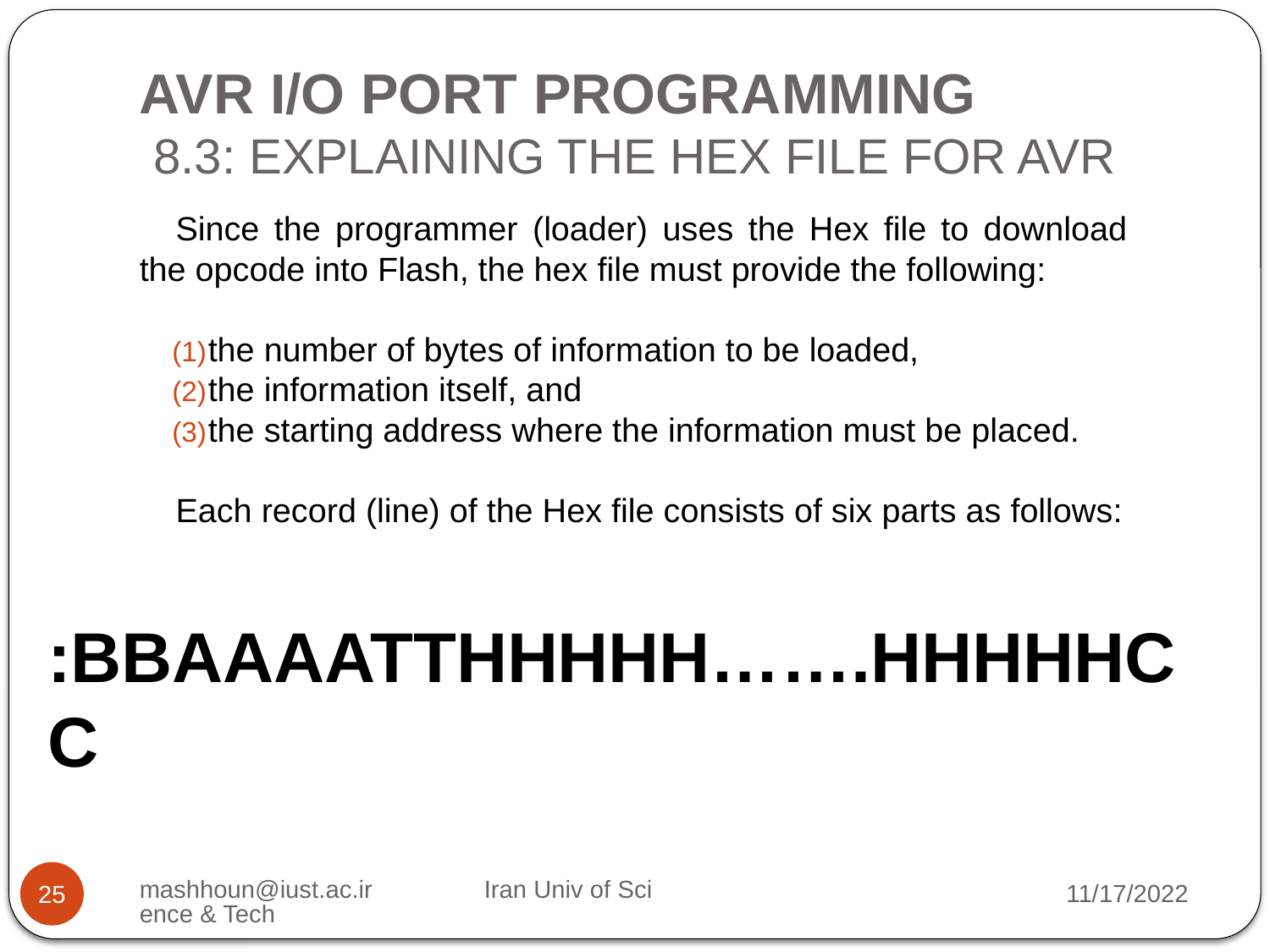

# AVR I/O PORT PROGRAMMING 8.3: EXPLAINING THE HEX FILE FOR AVR
Since the programmer (loader) uses the Hex file to download the opcode into Flash, the hex file must provide the following:

the number of bytes of information to be loaded,
the information itself, and
the starting address where the information must be placed.

Each record (line) of the Hex file consists of six parts as follows:
:BBAAAATTHHHHH…….HHHHHCC
mashhoun@iust.ac.ir                Iran Univ of Science & Tech
11/17/2022
25